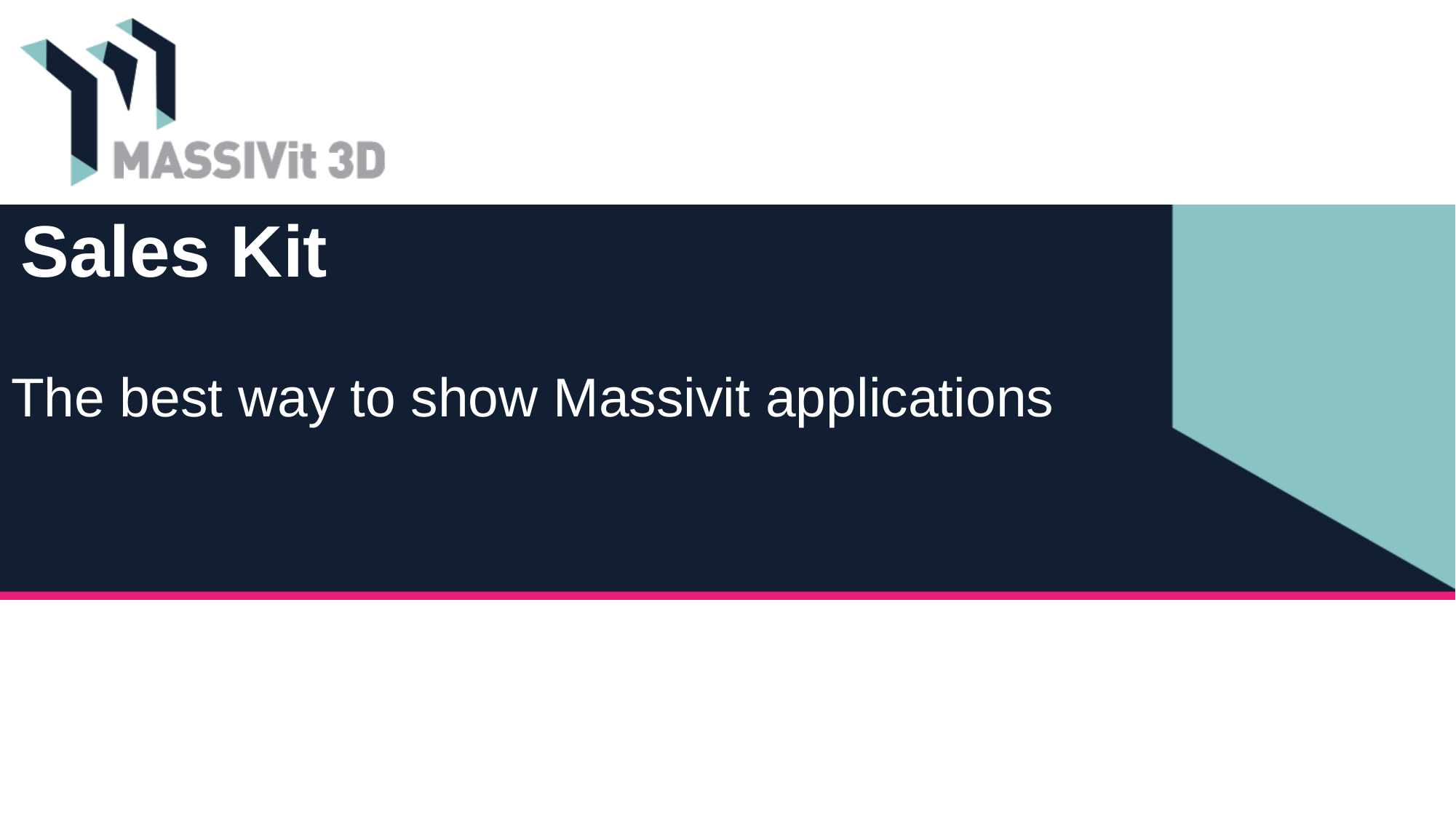

# Sales Kit

The best way to show Massivit applications